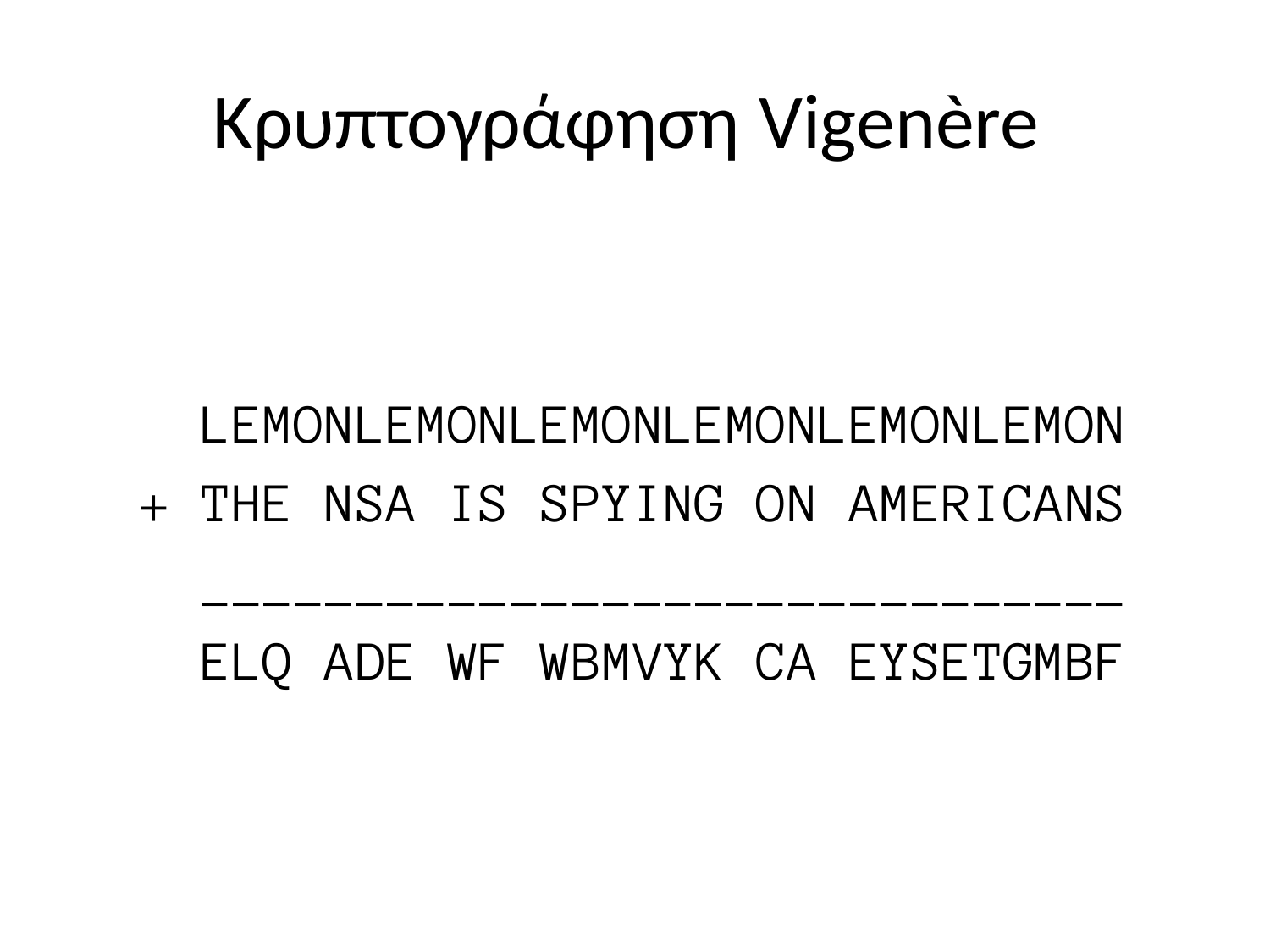

# Κρυπτογράφηση Vigenère

  LEMONLEMONLEMONLEMONLEMONLEMON
+ THE NSA IS SPYING ON AMERICANS
  ______________________________
  ELQ ADE WF WBMVYK CA EYSETGMBF